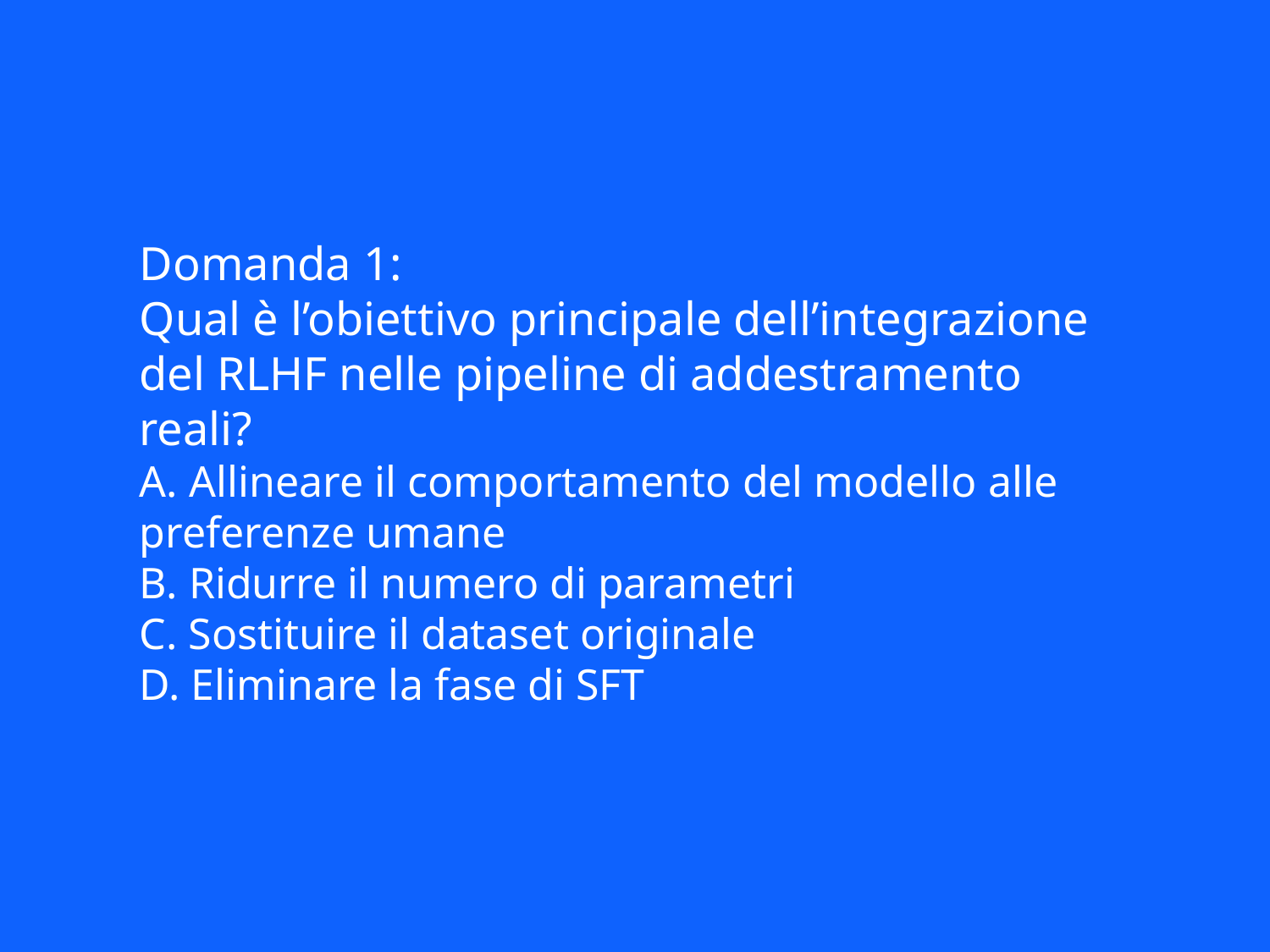

Domanda 1:
Qual è l’obiettivo principale dell’integrazione del RLHF nelle pipeline di addestramento reali?
A. Allineare il comportamento del modello alle preferenze umane
B. Ridurre il numero di parametri
C. Sostituire il dataset originale
D. Eliminare la fase di SFT